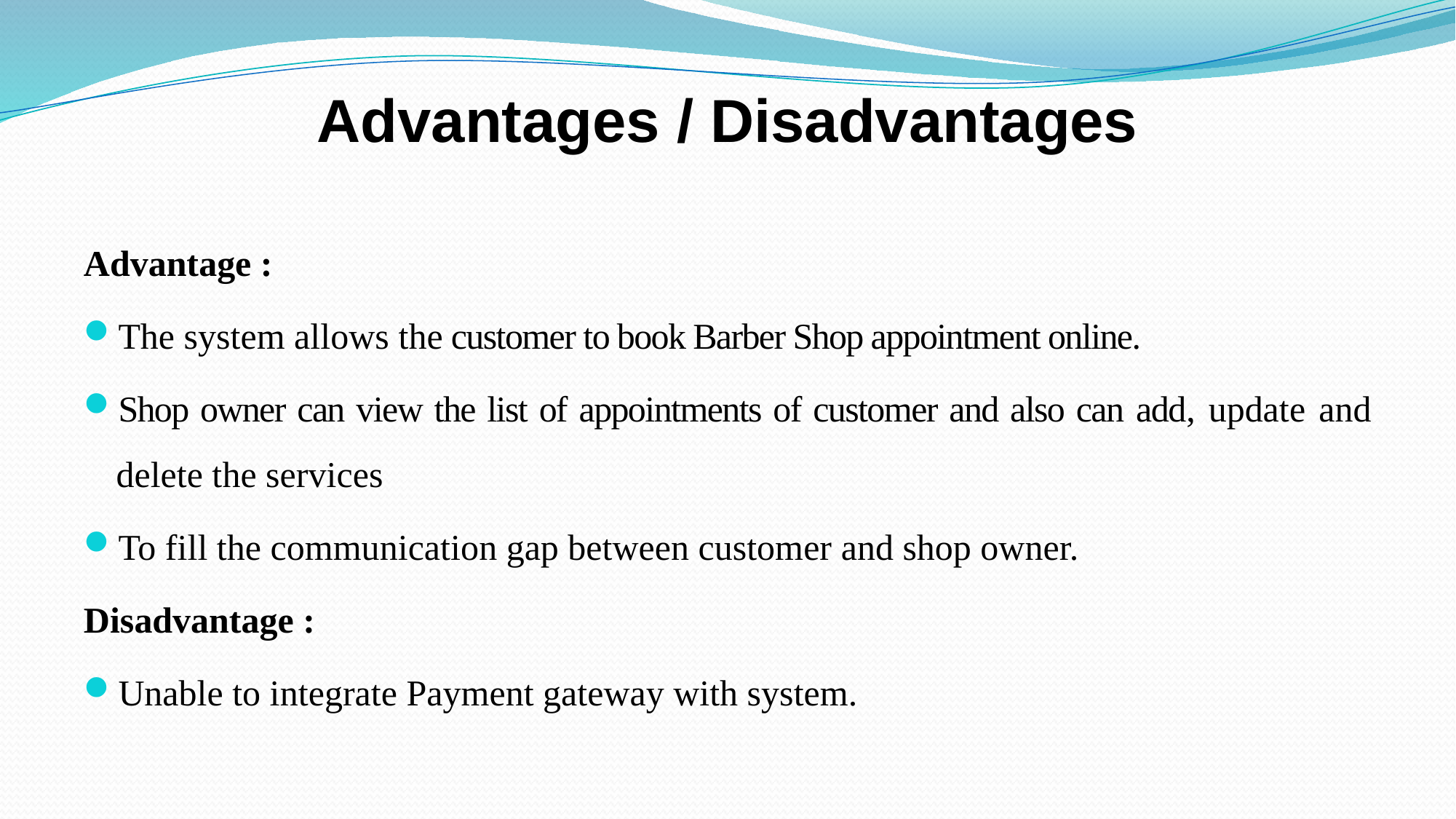

Advantages / Disadvantages
Advantage :
The system allows the customer to book Barber Shop appointment online.
Shop owner can view the list of appointments of customer and also can add, update and delete the services
To fill the communication gap between customer and shop owner.
Disadvantage :
Unable to integrate Payment gateway with system.